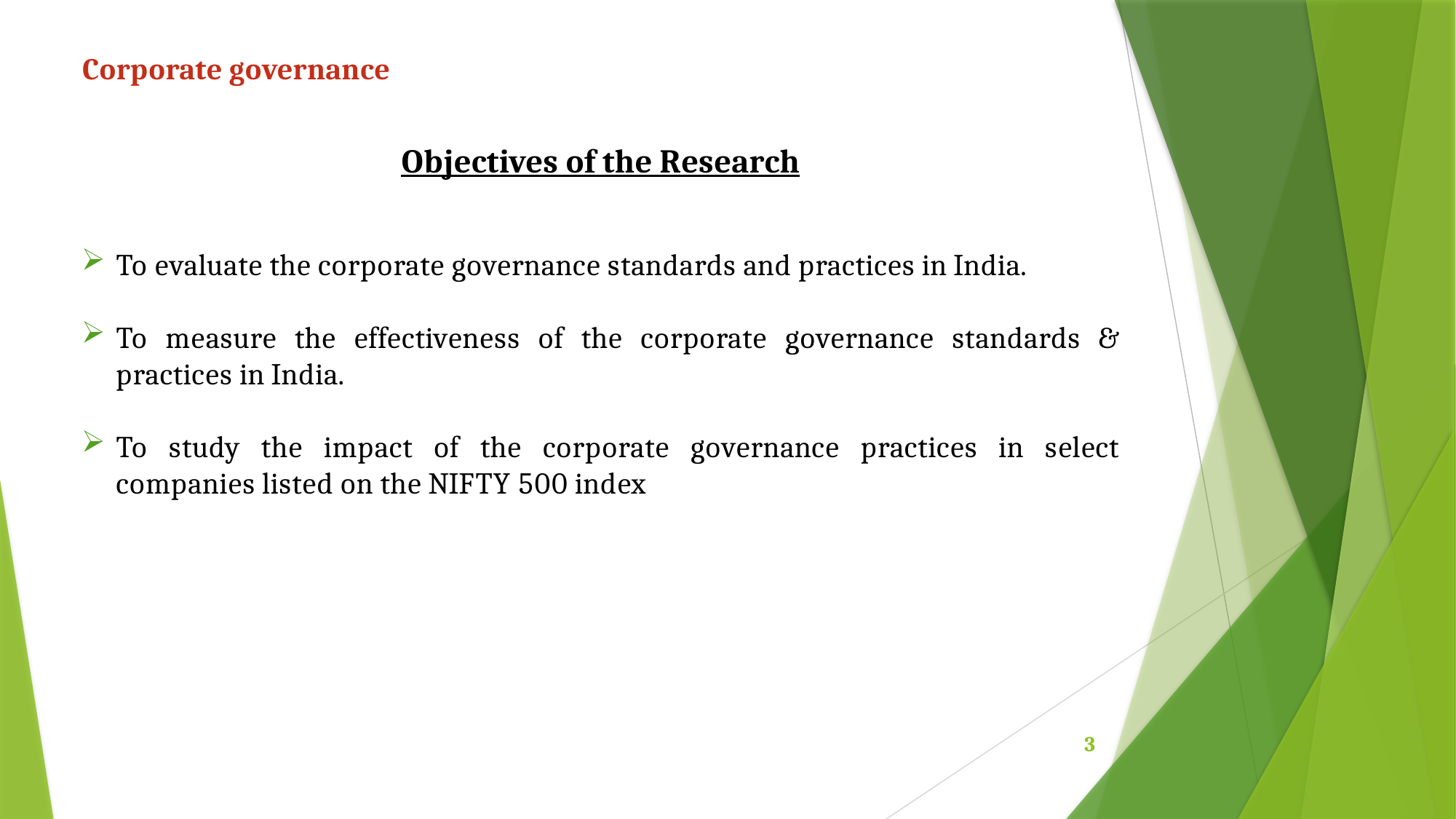

# Corporate governance

Objectives of the Research

To evaluate the corporate governance standards and practices in India.

To measure the effectiveness of the corporate governance standards & practices in India.

To study the impact of the corporate governance practices in select companies listed on the NIFTY 500 index

3